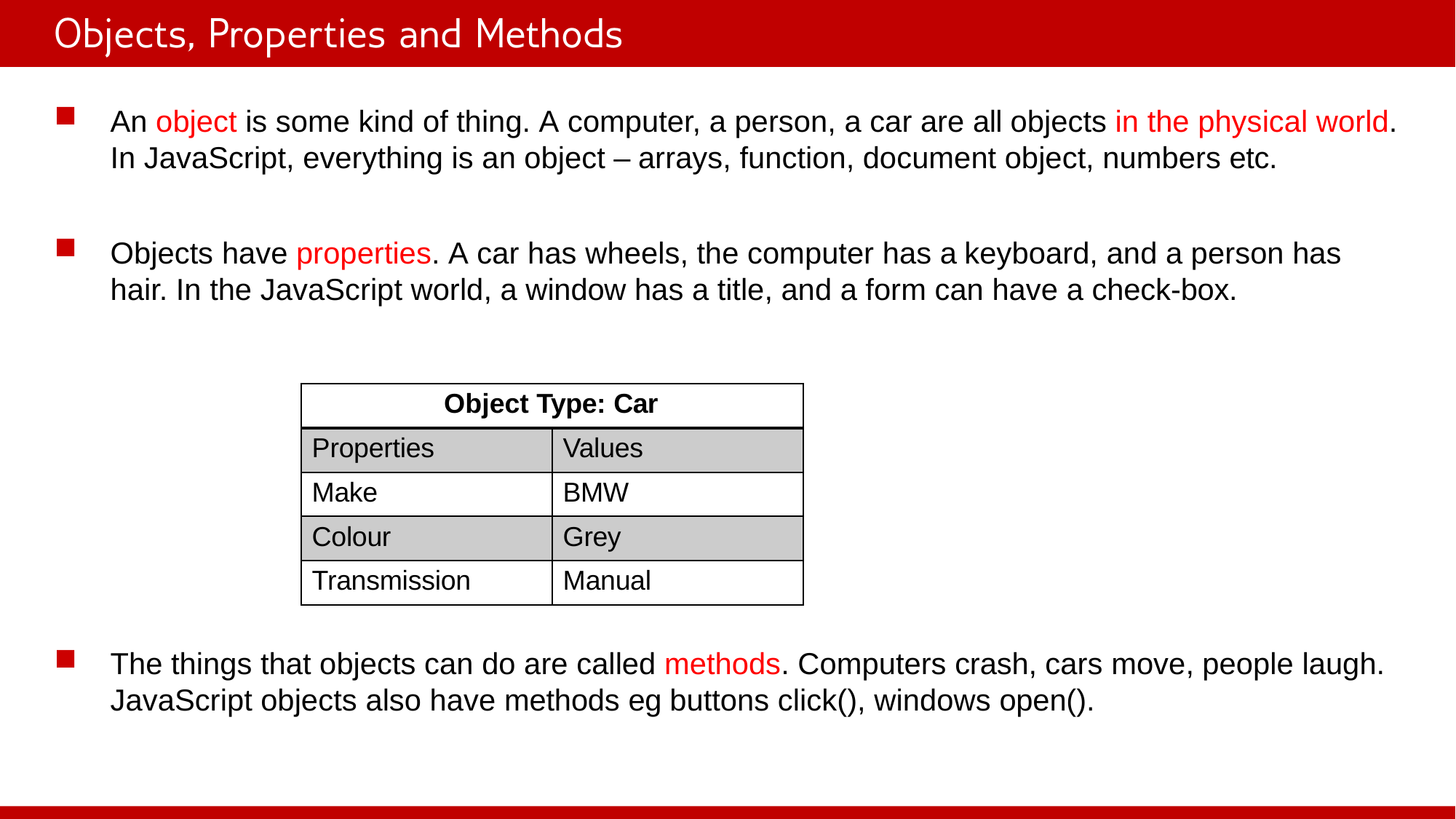

# Objects, Properties and Methods
An object is some kind of thing. A computer, a person, a car are all objects in the physical world. In JavaScript, everything is an object – arrays, function, document object, numbers etc.

Objects have properties. A car has wheels, the computer has a keyboard, and a person has hair. In the JavaScript world, a window has a title, and a form can have a check-box.
| Object Type: Car |  |
| --- | --- |
| Properties | Values |
| Make | BMW |
| Colour | Grey |
| Transmission | Manual |
The things that objects can do are called methods. Computers crash, cars move, people laugh. JavaScript objects also have methods eg buttons click(), windows open().